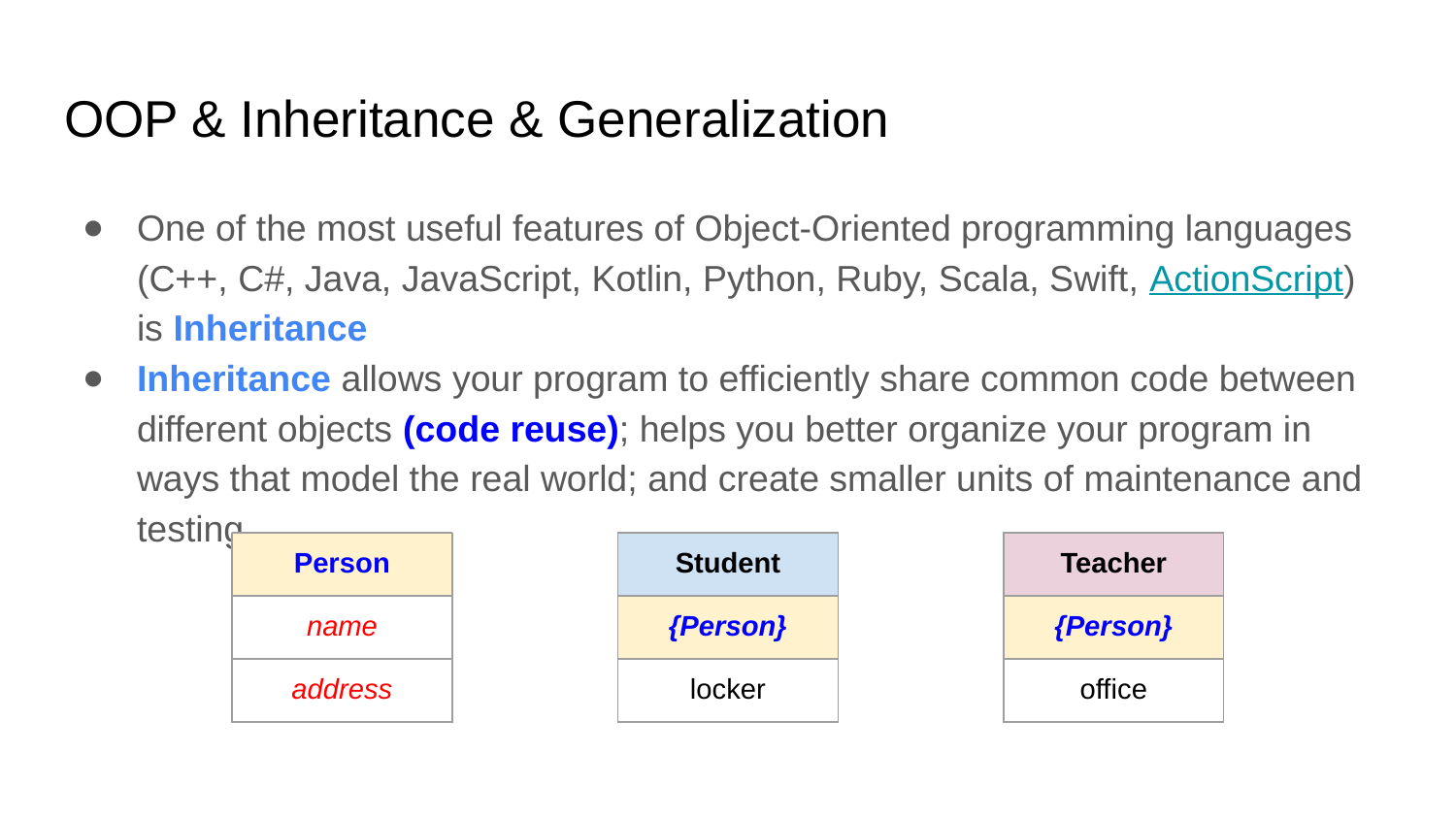

# OOP & Inheritance & Generalization
One of the most useful features of Object-Oriented programming languages (C++, C#, Java, JavaScript, Kotlin, Python, Ruby, Scala, Swift, ActionScript) is Inheritance
Inheritance allows your program to efficiently share common code between different objects (code reuse); helps you better organize your program in ways that model the real world; and create smaller units of maintenance and testing.
| Person |
| --- |
| name |
| address |
| Student |
| --- |
| {Person} |
| locker |
| Teacher |
| --- |
| {Person} |
| office |